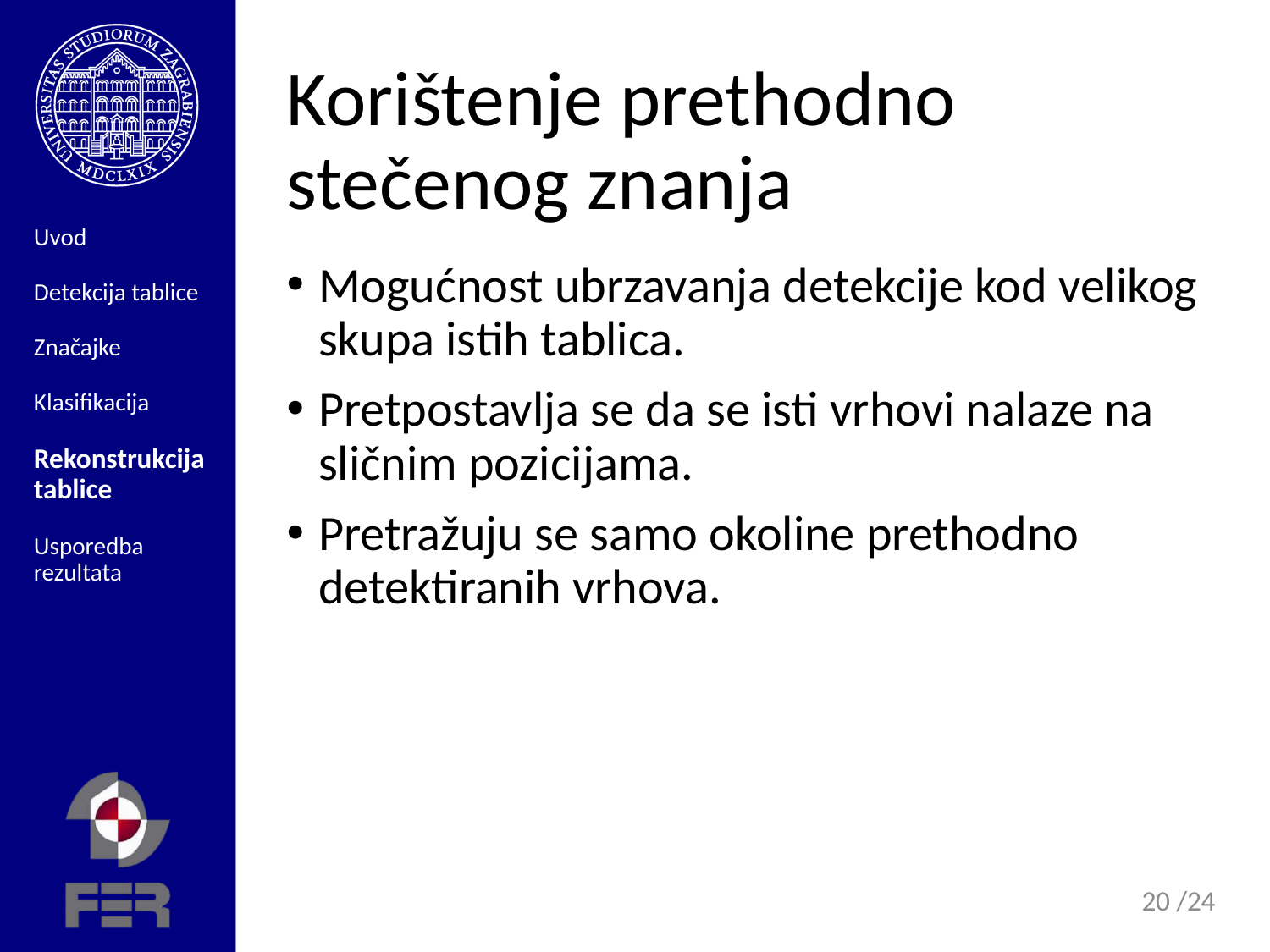

# Korištenje prethodno stečenog znanja
Uvod
Detekcija tablice
Značajke
Klasifikacija
Rekonstrukcija tablice
Usporedba rezultata

Mogućnost ubrzavanja detekcije kod velikog skupa istih tablica.
Pretpostavlja se da se isti vrhovi nalaze na sličnim pozicijama.
Pretražuju se samo okoline prethodno detektiranih vrhova.
20 /24